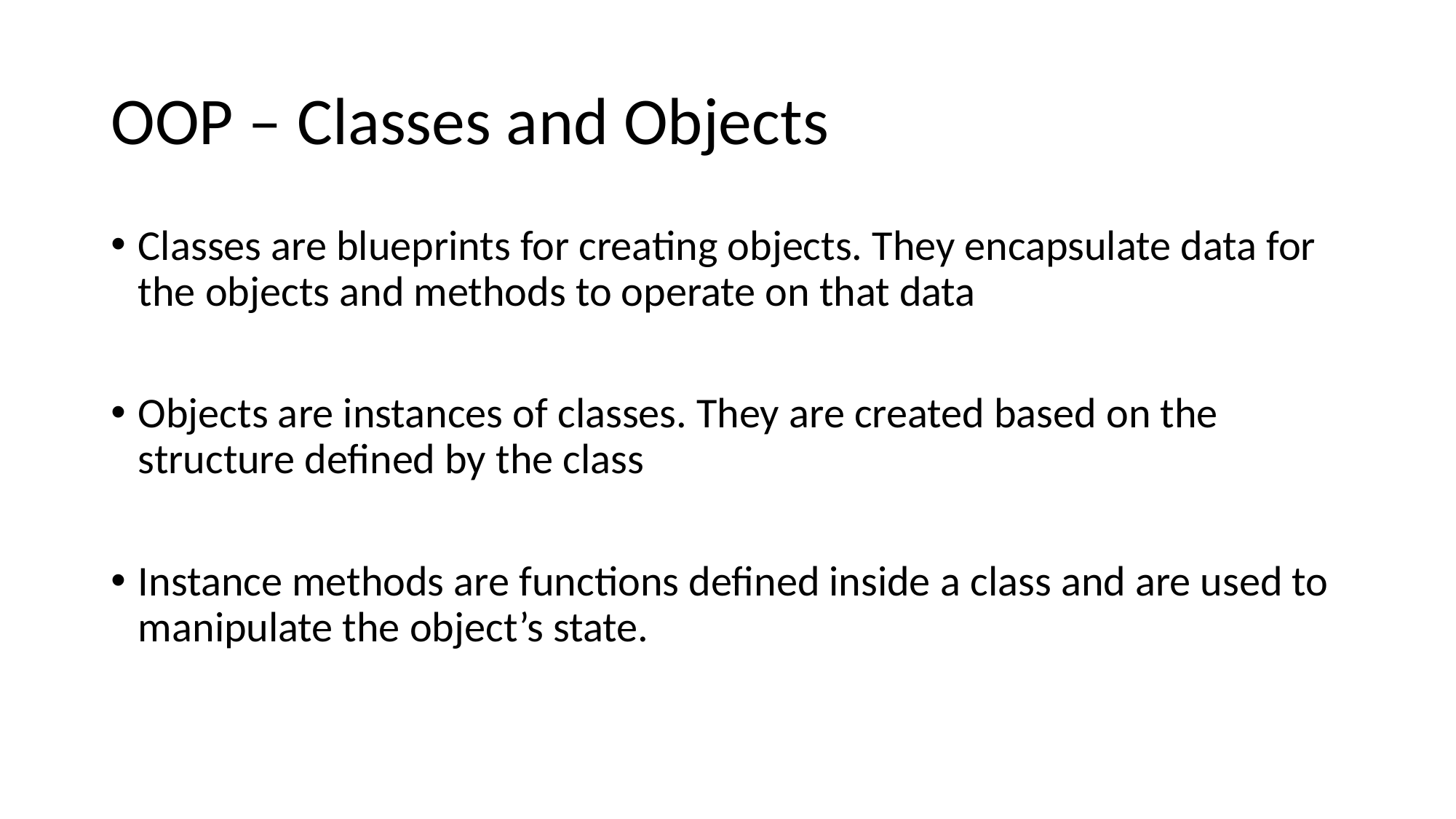

# OOP – Classes and Objects
Classes are blueprints for creating objects. They encapsulate data for the objects and methods to operate on that data

Objects are instances of classes. They are created based on the structure defined by the class

Instance methods are functions defined inside a class and are used to manipulate the object’s state.